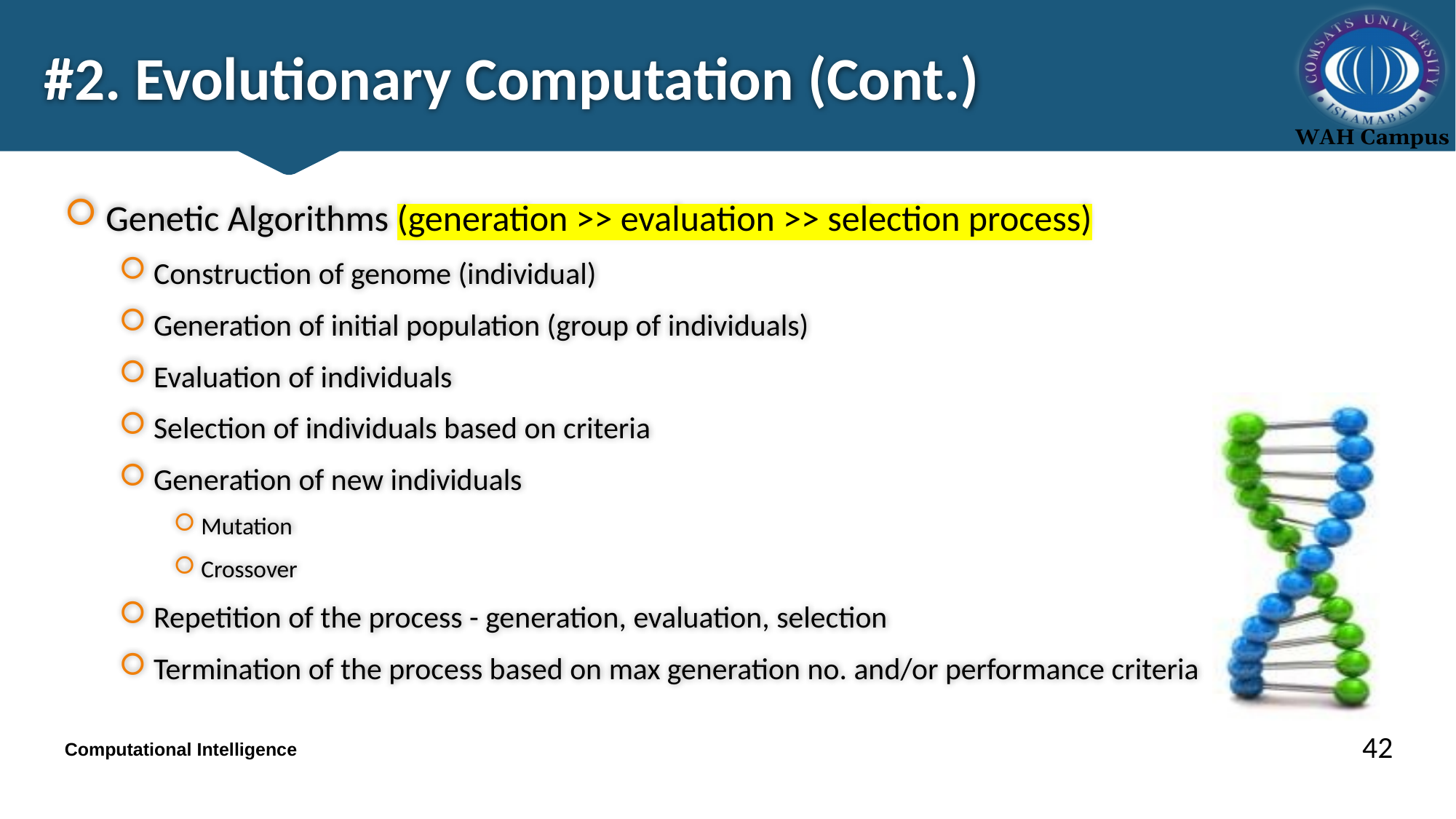

# #2. Evolutionary Computation (Cont.)
Genetic Algorithms (generation >> evaluation >> selection process)
Construction of genome (individual)
Generation of initial population (group of individuals)
Evaluation of individuals
Selection of individuals based on criteria
Generation of new individuals
Mutation
Crossover
Repetition of the process - generation, evaluation, selection
Termination of the process based on max generation no. and/or performance criteria

42
Computational Intelligence